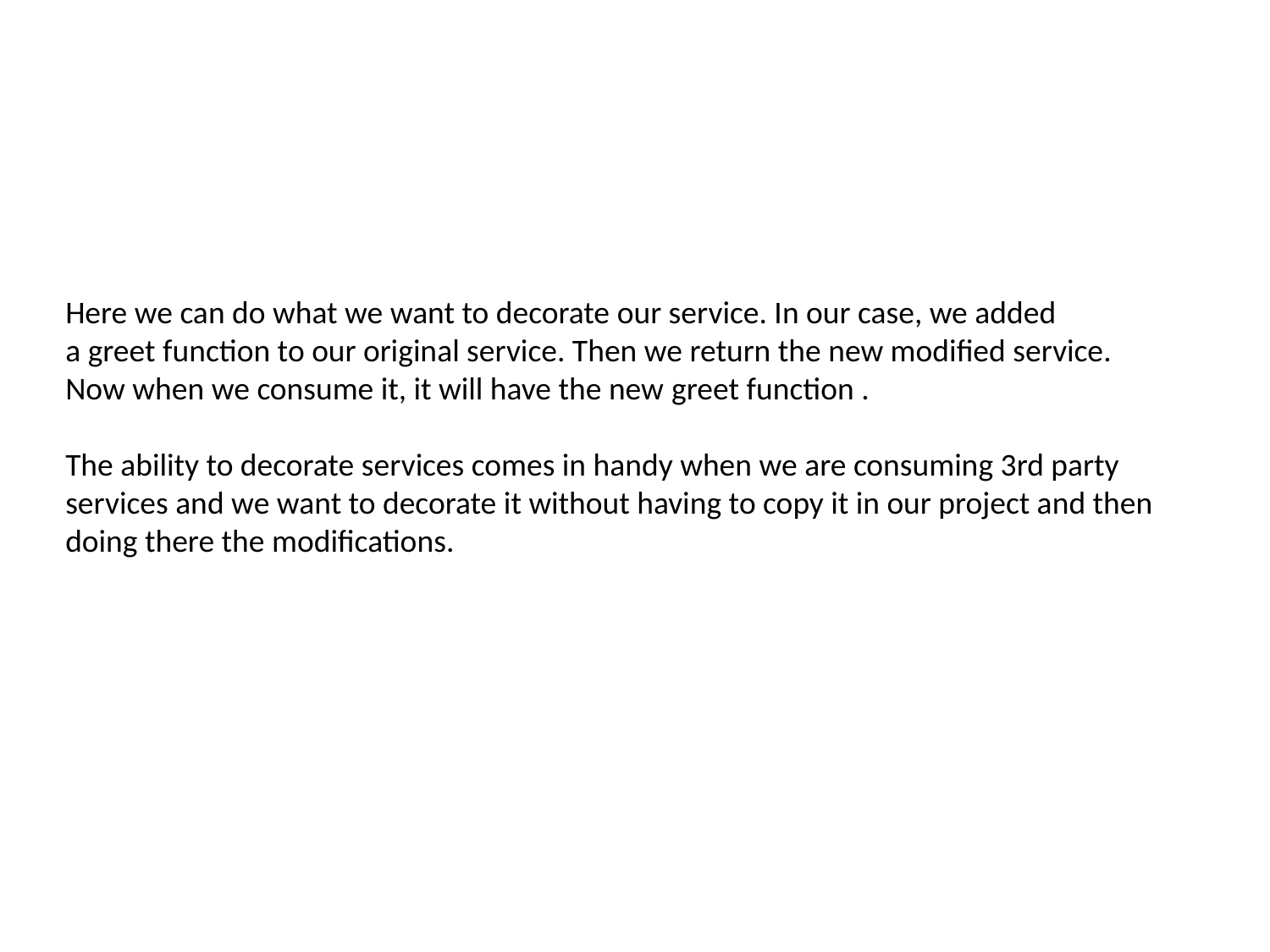

Here we can do what we want to decorate our service. In our case, we added a greet function to our original service. Then we return the new modified service.
Now when we consume it, it will have the new greet function .

The ability to decorate services comes in handy when we are consuming 3rd party services and we want to decorate it without having to copy it in our project and then doing there the modifications.